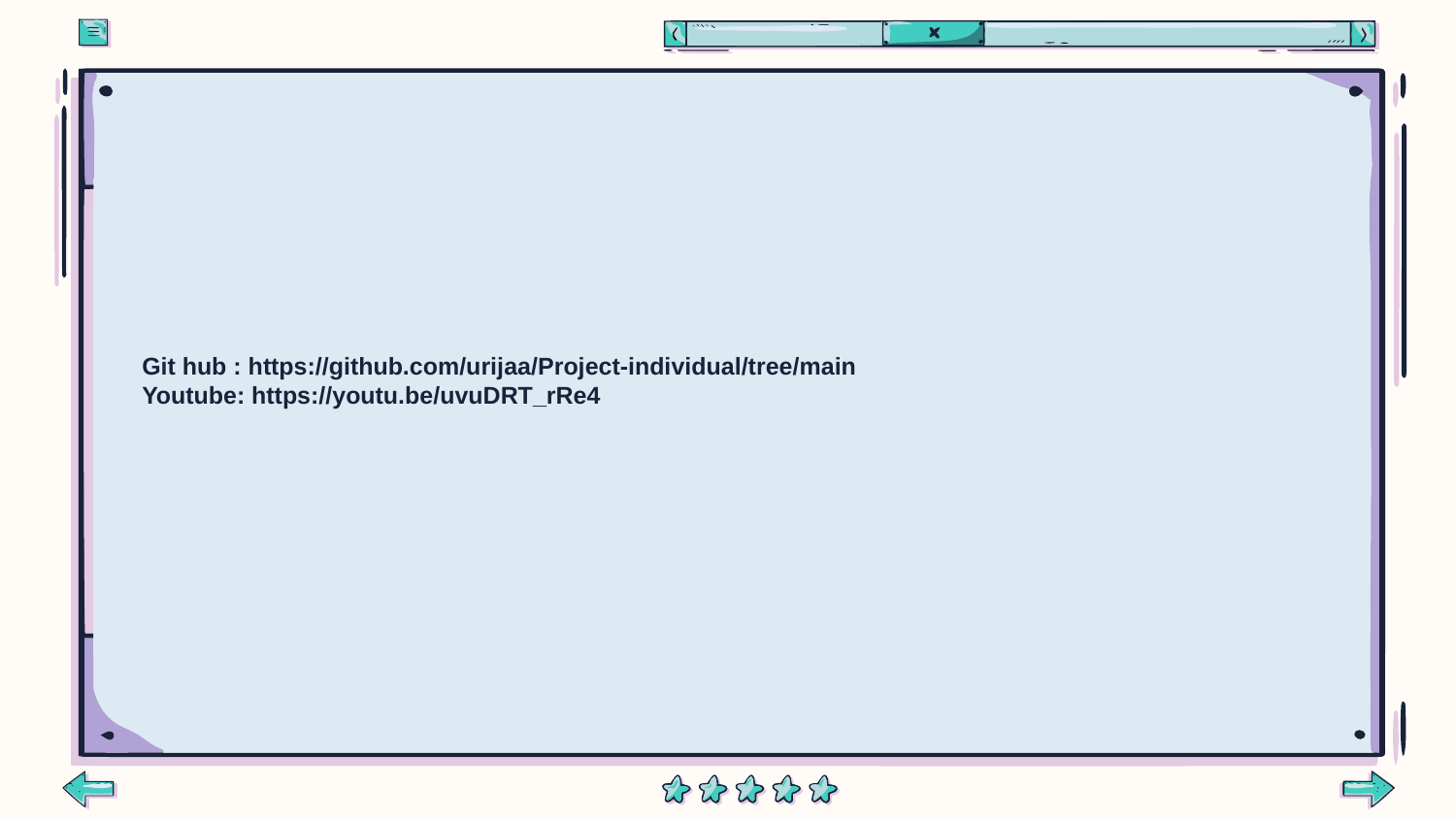

# Git hub : https://github.com/urijaa/Project-individual/tree/main Youtube: https://youtu.be/uvuDRT_rRe4